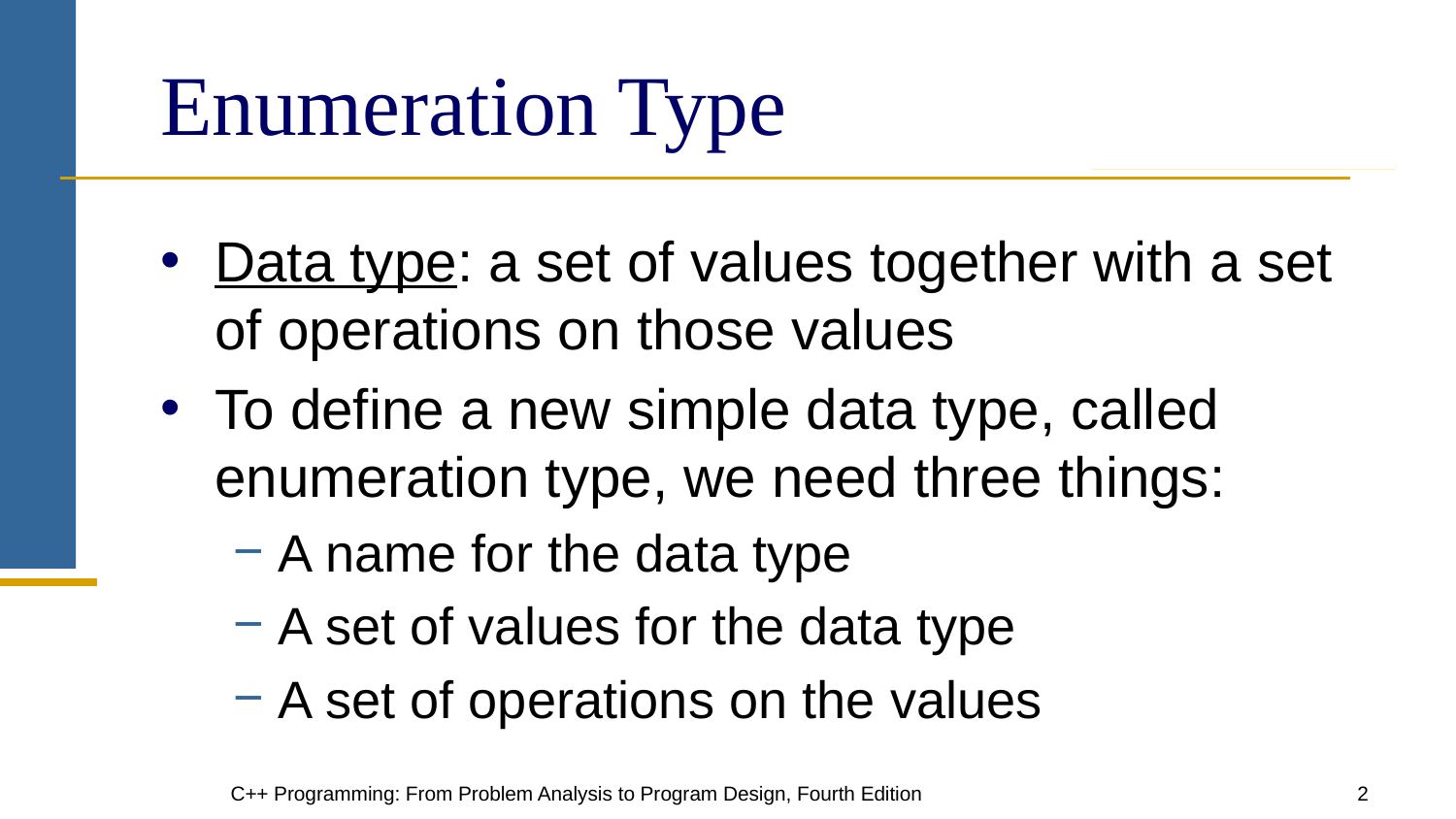

# Enumeration Type
Data type: a set of values together with a set of operations on those values
To define a new simple data type, called enumeration type, we need three things:
A name for the data type
A set of values for the data type
A set of operations on the values
C++ Programming: From Problem Analysis to Program Design, Fourth Edition
2